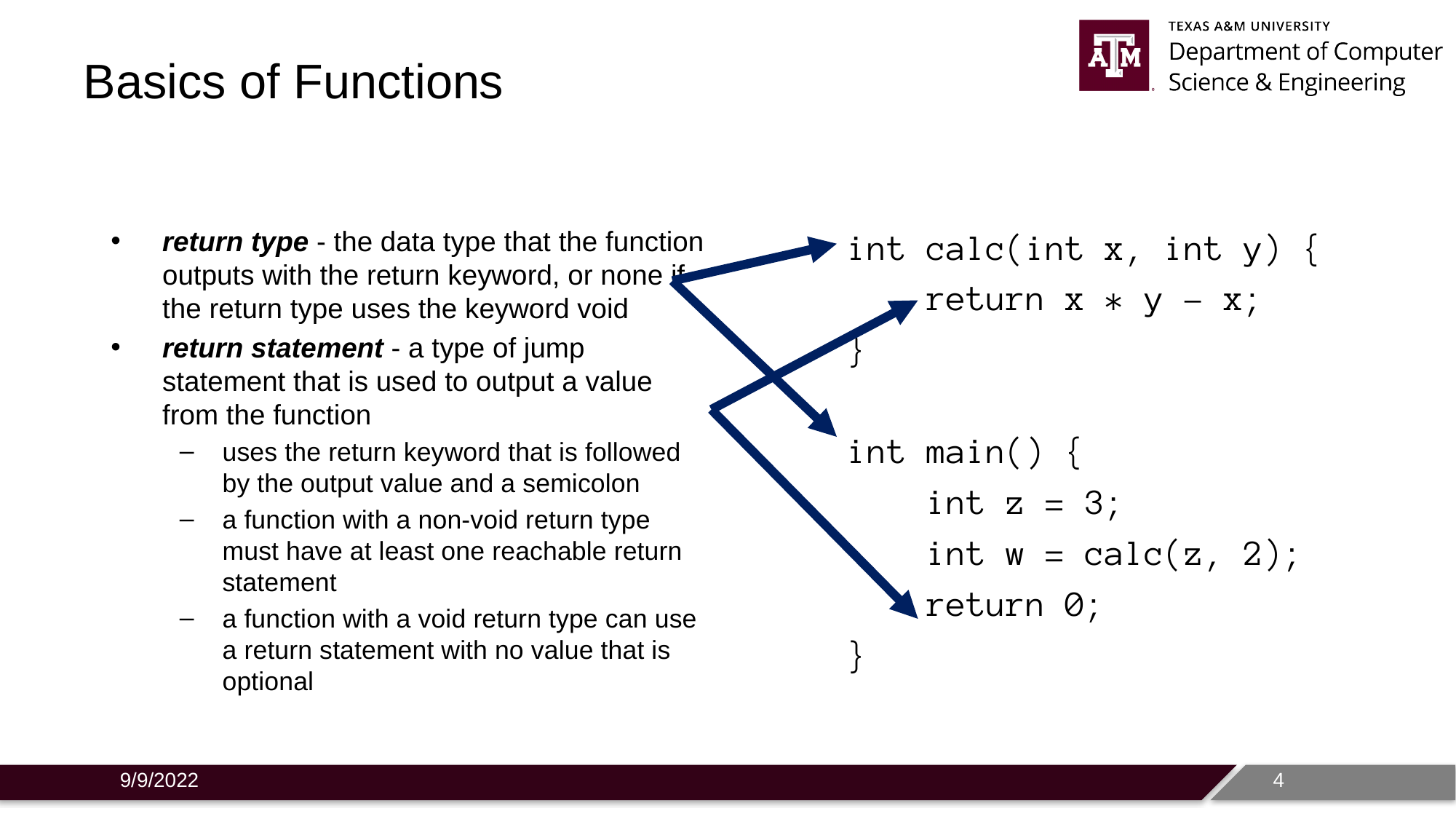

# Basics of Functions
return type - the data type that the function outputs with the return keyword, or none if the return type uses the keyword void
return statement - a type of jump statement that is used to output a value from the function
uses the return keyword that is followed by the output value and a semicolon
a function with a non-void return type must have at least one reachable return statement
a function with a void return type can use a return statement with no value that is optional
int calc(int x, int y) {
    return x * y – x;
}

int main() {
    int z = 3;
    int w = calc(z, 2);
    return 0;
}